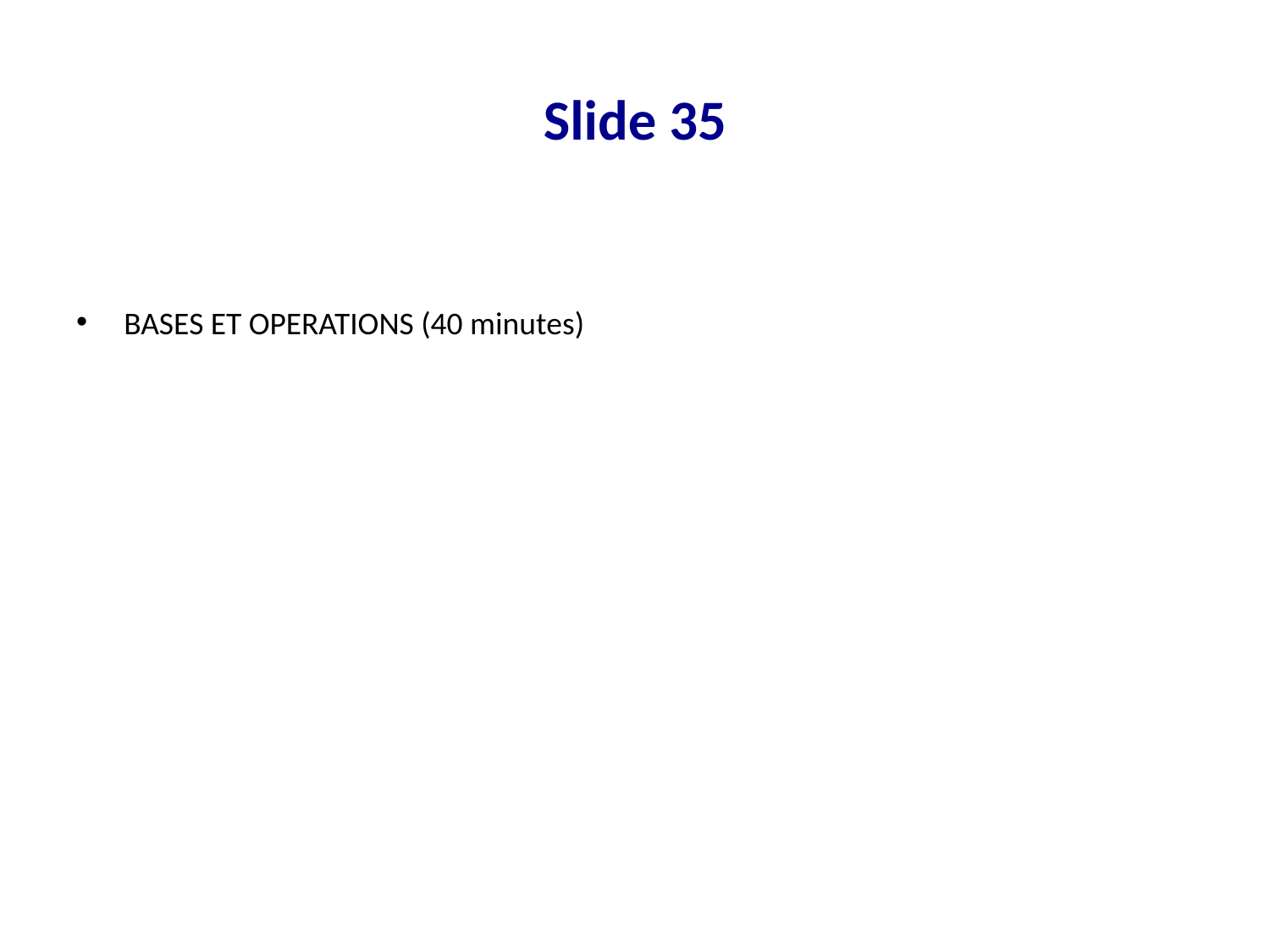

# Slide 35

BASES ET OPERATIONS (40 minutes)